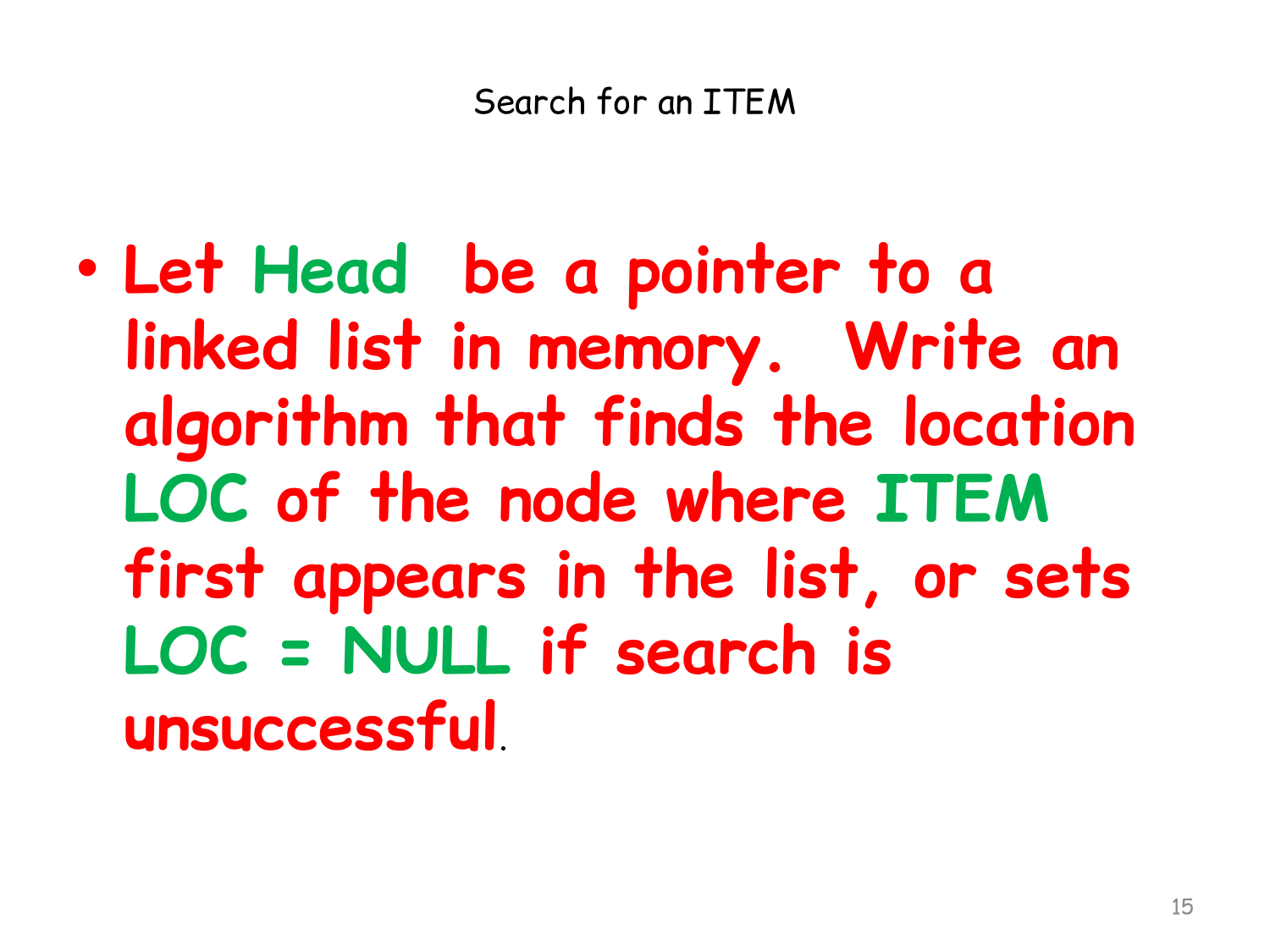

# Search for an ITEM
Let Head  be a pointer to a linked list in memory.  Write an algorithm that finds the location LOC of the node where ITEM first appears in the list, or sets LOC = NULL if search is unsuccessful.

15